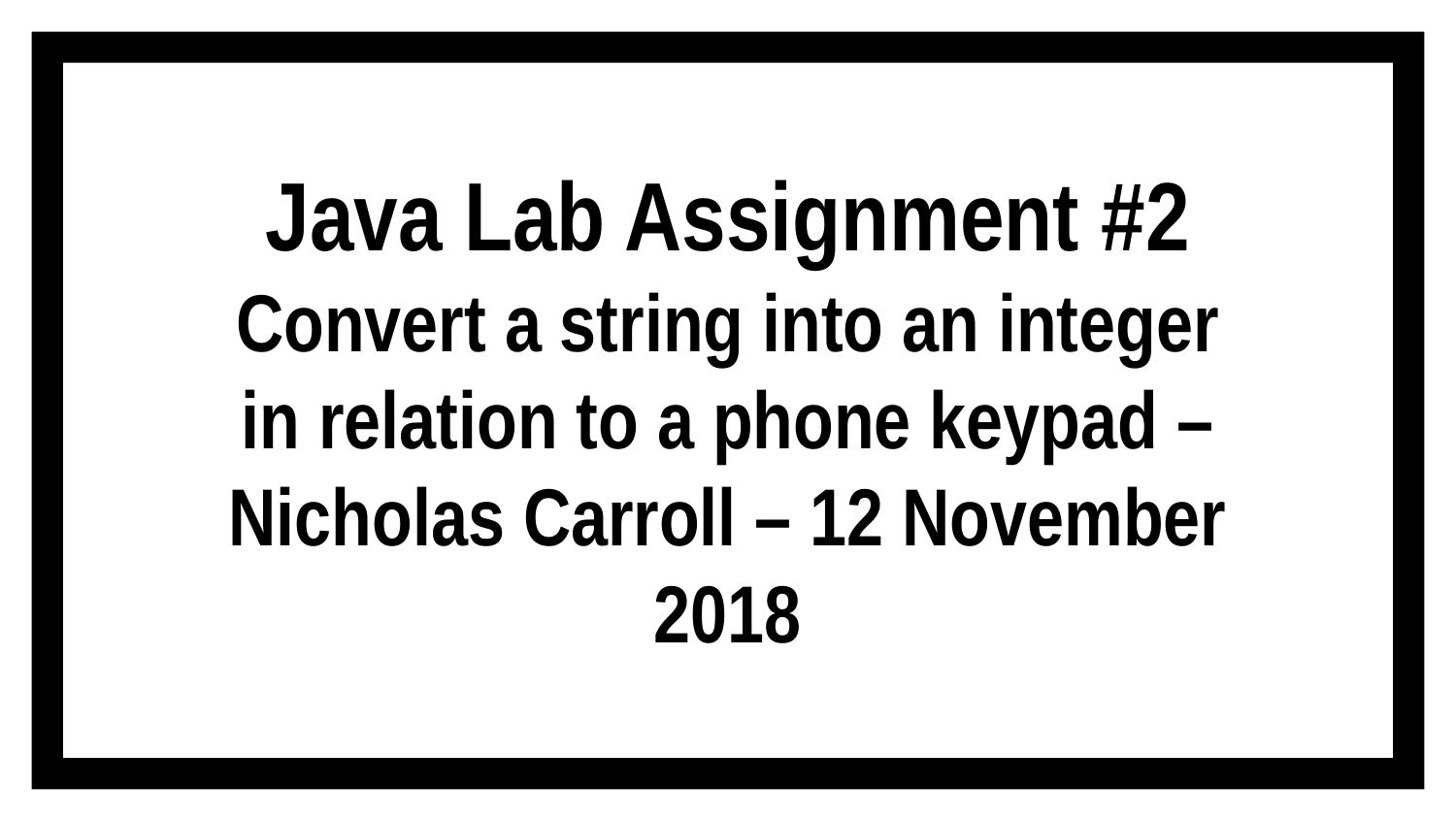

# Java Lab Assignment #2 Convert a string into an integer in relation to a phone keypad – Nicholas Carroll – 12 November 2018